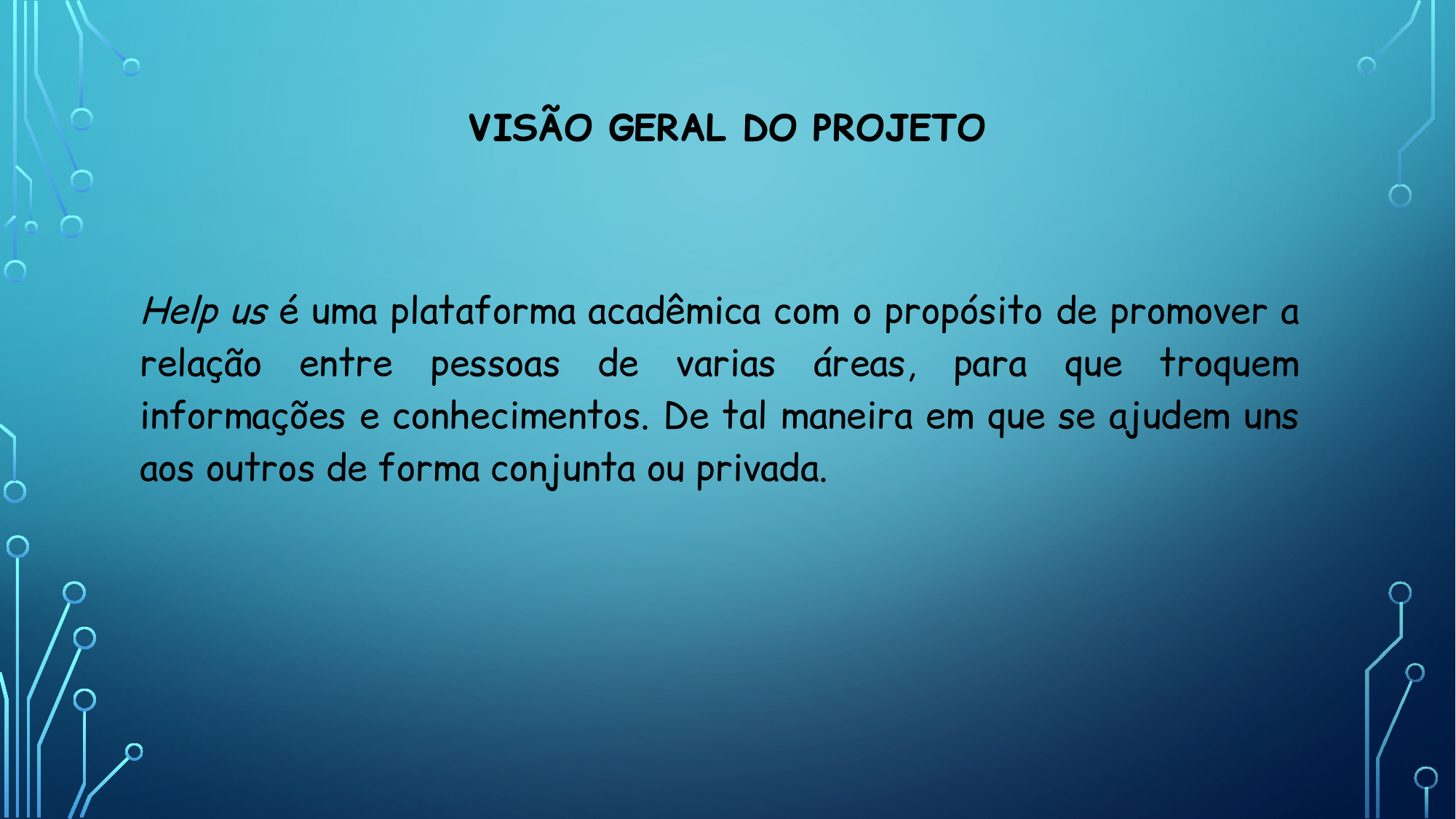

# Visão Geral do Projeto
Help us é uma plataforma acadêmica com o propósito de promover a relação entre pessoas de varias áreas, para que troquem informações e conhecimentos. De tal maneira em que se ajudem uns aos outros de forma conjunta ou privada.